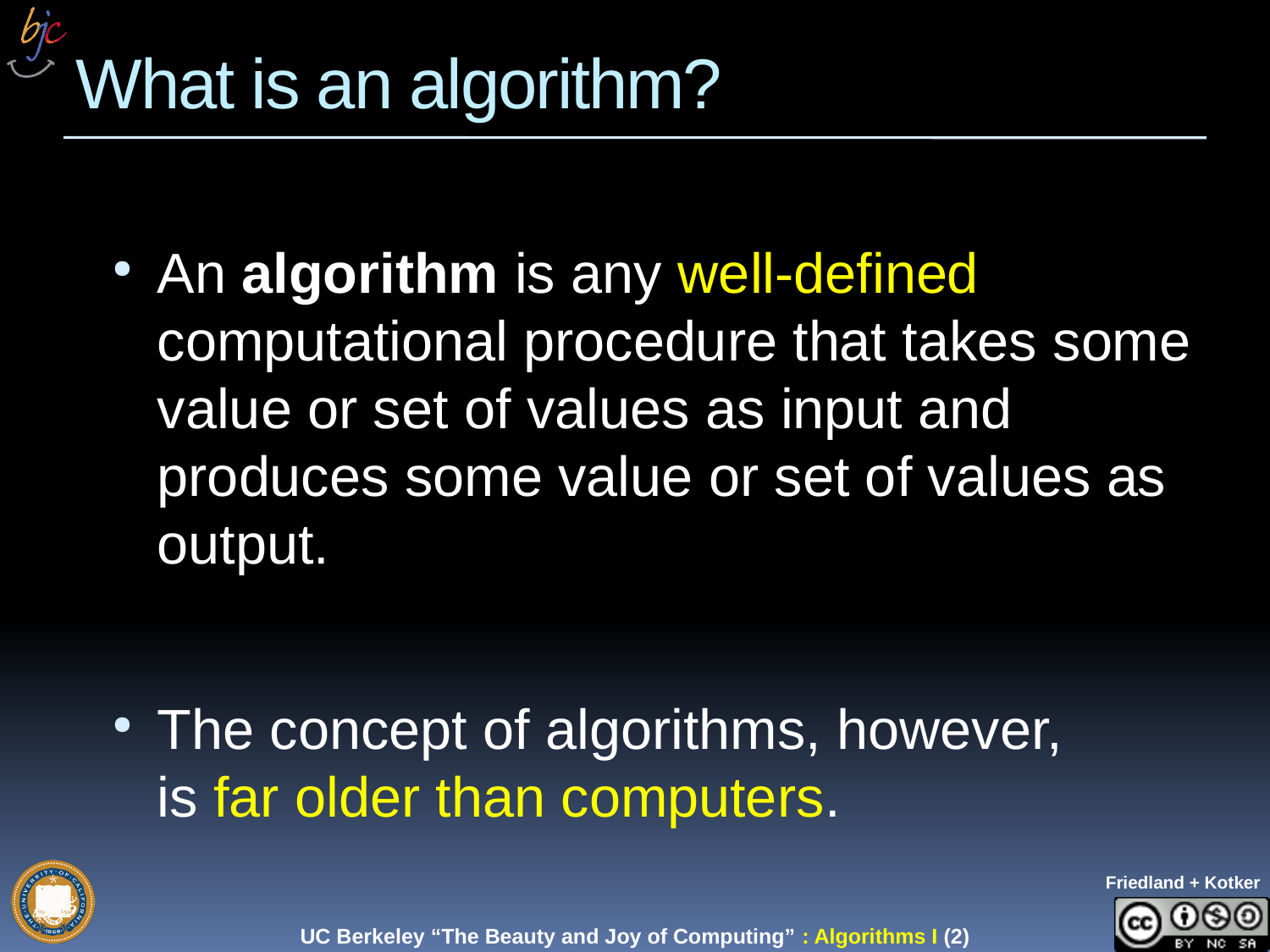

# What is an algorithm?

An algorithm is any well-defined computational procedure that takes some value or set of values as input and produces some value or set of values as output.

The concept of algorithms, however,
is far older than computers.